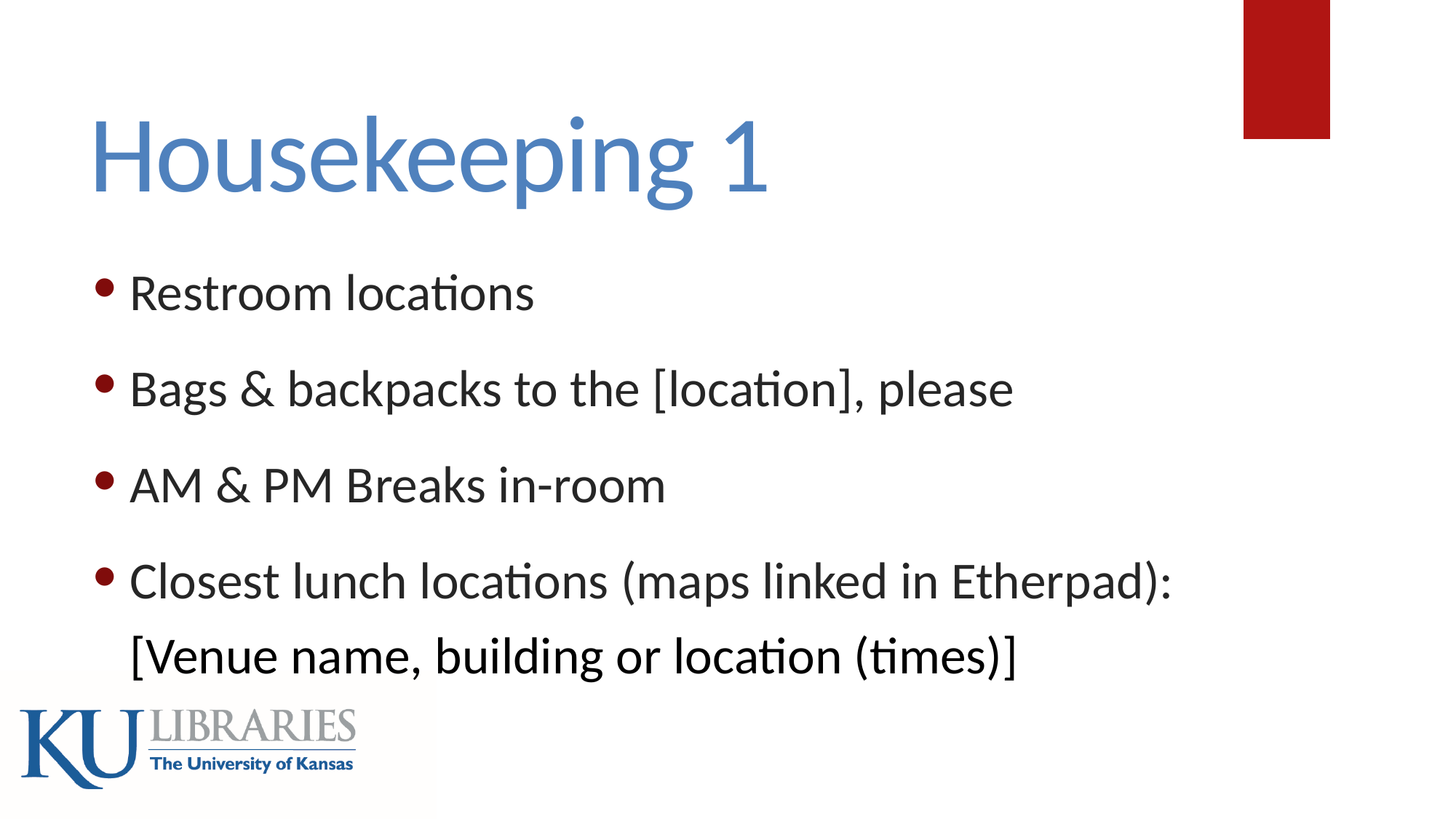

# Housekeeping 1
Restroom locations
Bags & backpacks to the [location], please
AM & PM Breaks in-room
Closest lunch locations (maps linked in Etherpad):
[Venue name, building or location (times)]